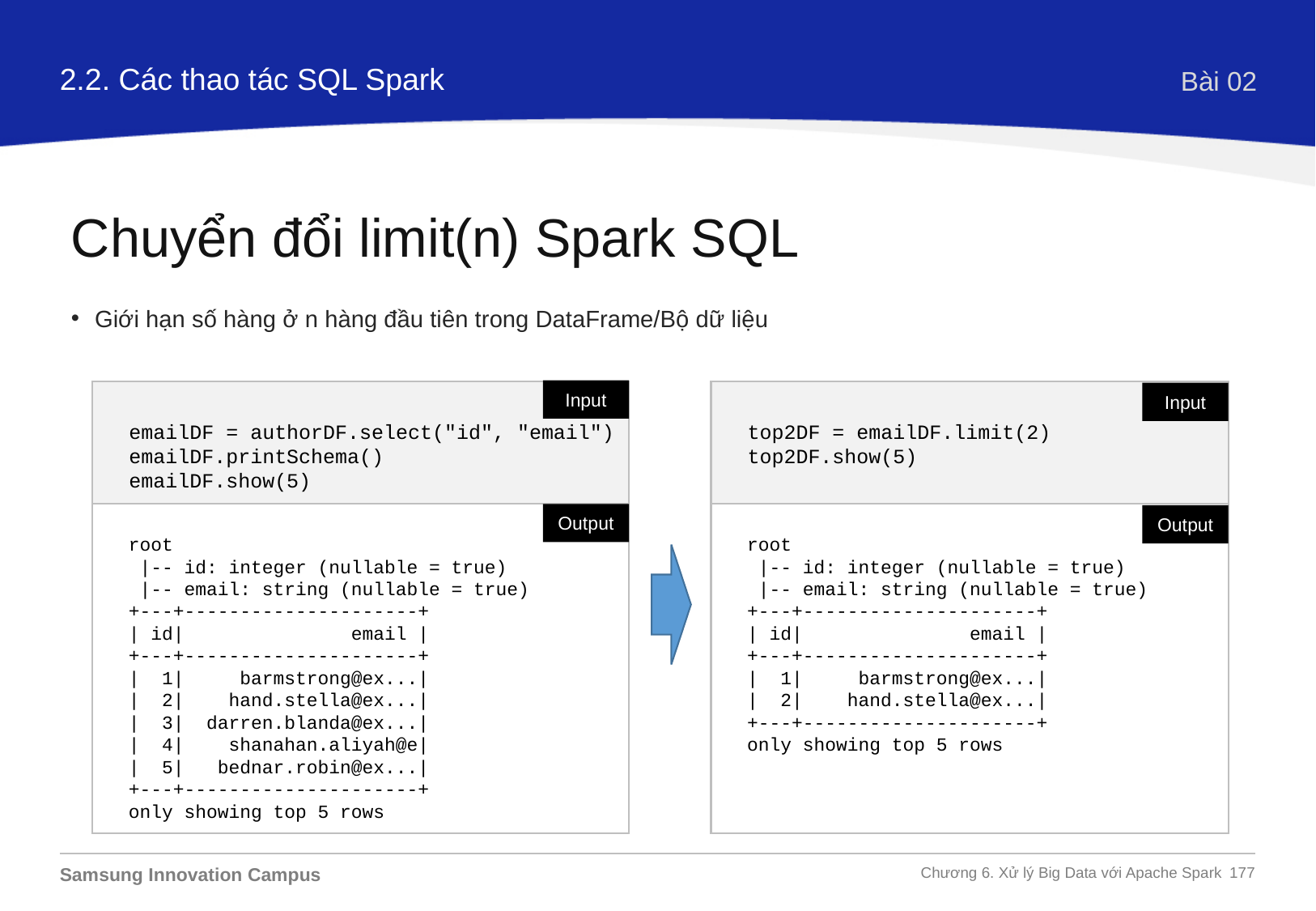

2.2. Các thao tác SQL Spark
Bài 02
Chuyển đổi limit(n) Spark SQL
Giới hạn số hàng ở n hàng đầu tiên trong DataFrame/Bộ dữ liệu
Input

emailDF = authorDF.select("id", "email")
emailDF.printSchema()
emailDF.show(5)
top2DF = emailDF.limit(2)
top2DF.show(5)
Input
Output
root
 |-- id: integer (nullable = true)
 |-- email: string (nullable = true)
+---+---------------------+
| id|               email |
+---+---------------------+
|  1|     barmstrong@ex...|
|  2|    hand.stella@ex...|
+---+---------------------+
only showing top 5 rows
root
 |-- id: integer (nullable = true)
 |-- email: string (nullable = true)
+---+---------------------+
| id|               email |
+---+---------------------+
|  1|     barmstrong@ex...|
|  2|    hand.stella@ex...|
|  3|  darren.blanda@ex...|
|  4|    shanahan.aliyah@e|
|  5|   bednar.robin@ex...|
+---+---------------------+
only showing top 5 rows
Output